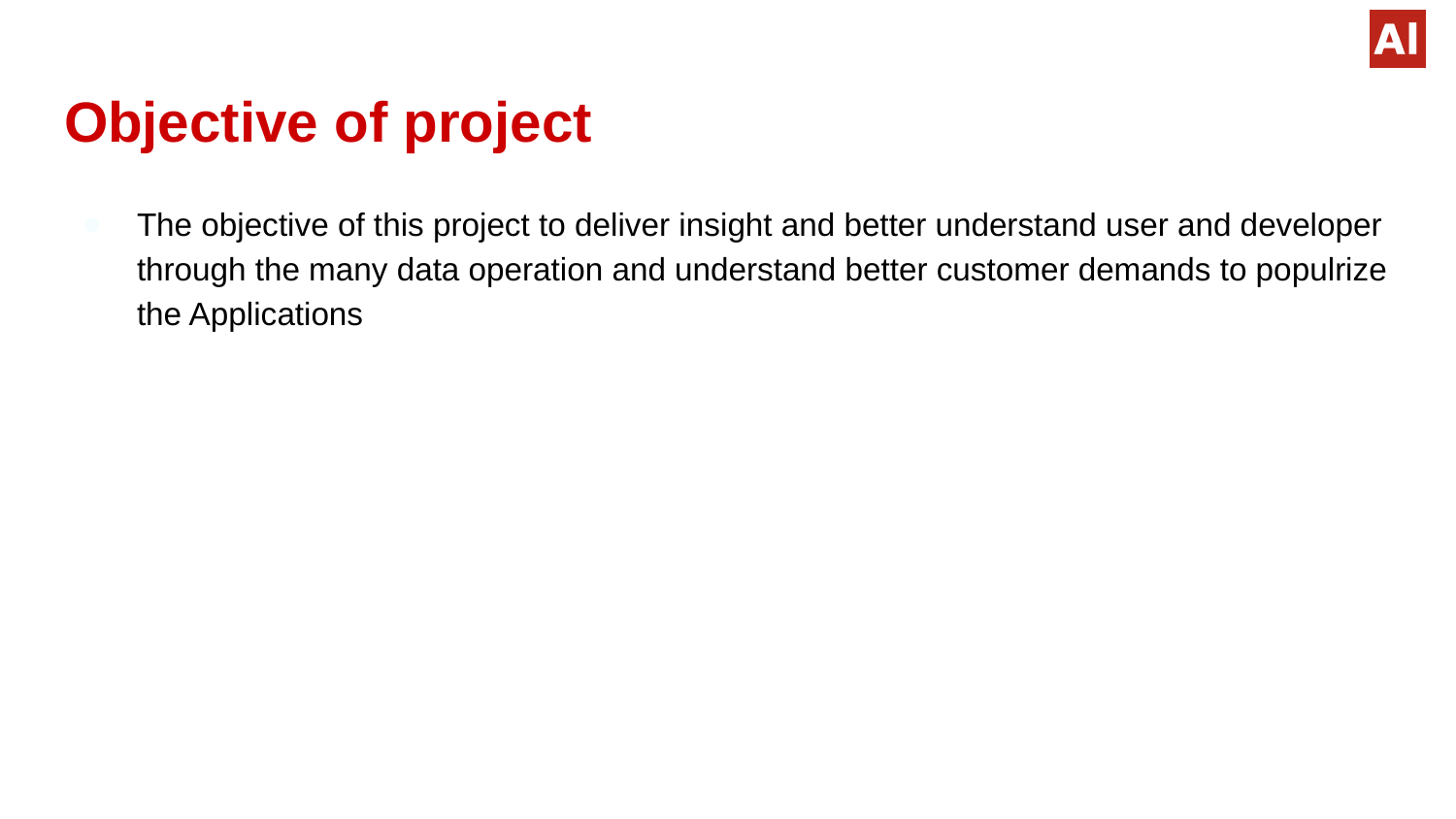

# Objective of project
The objective of this project to deliver insight and better understand user and developer through the many data operation and understand better customer demands to populrize the Applications